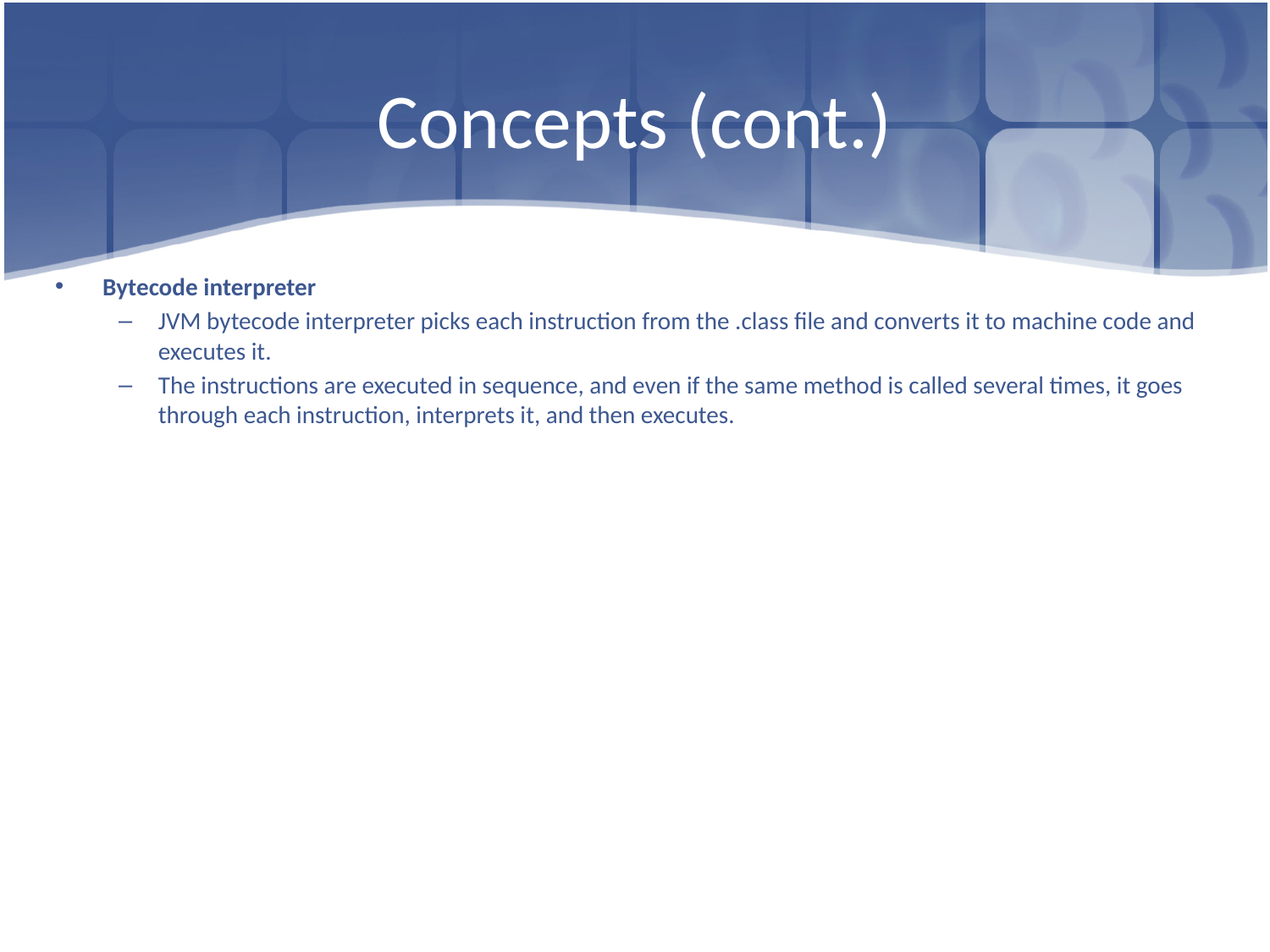

# Concepts (cont.)
Bytecode interpreter
JVM bytecode interpreter picks each instruction from the .class file and converts it to machine code and executes it.
The instructions are executed in sequence, and even if the same method is called several times, it goes through each instruction, interprets it, and then executes.